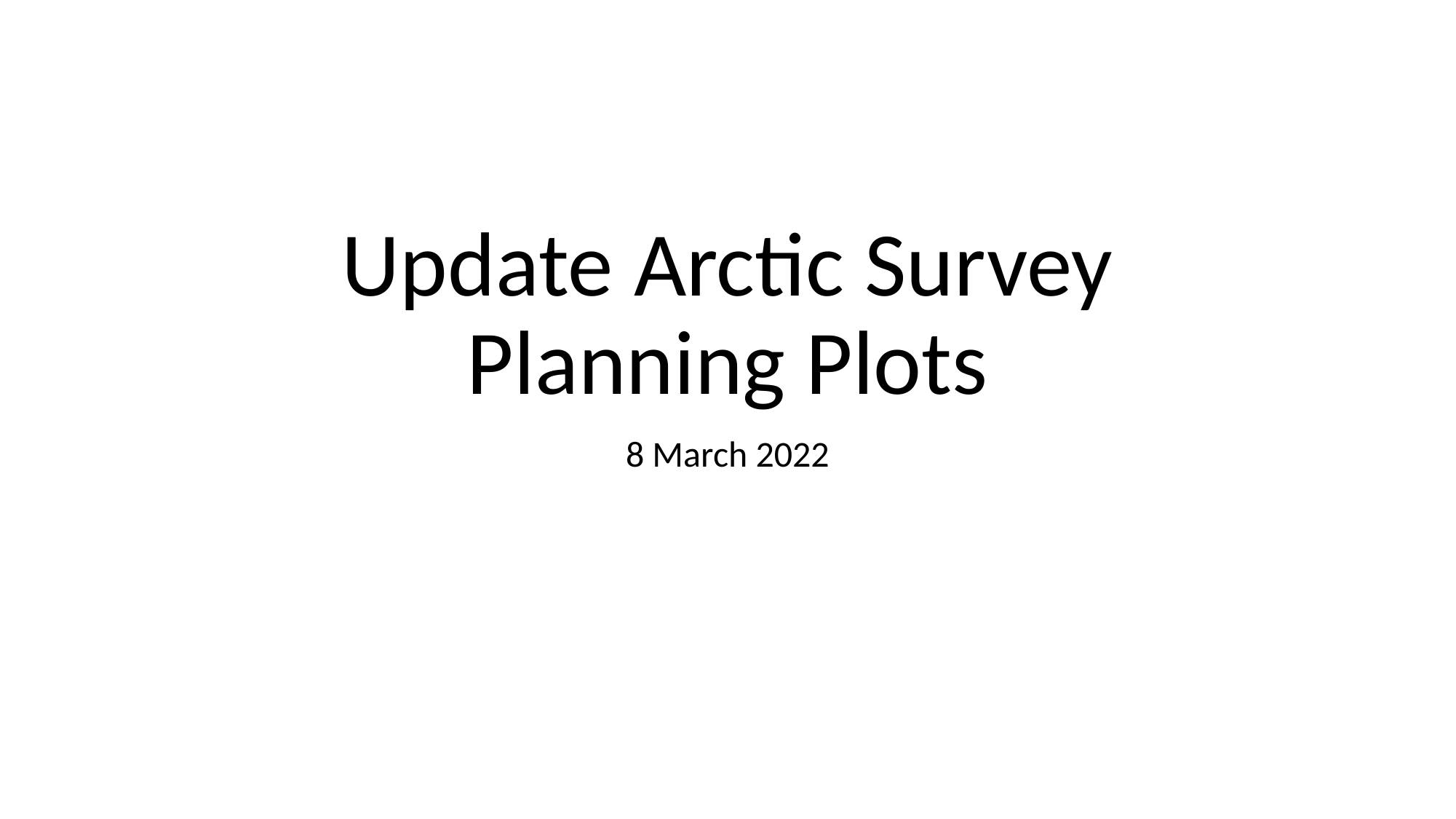

# Update Arctic Survey Planning Plots
8 March 2022